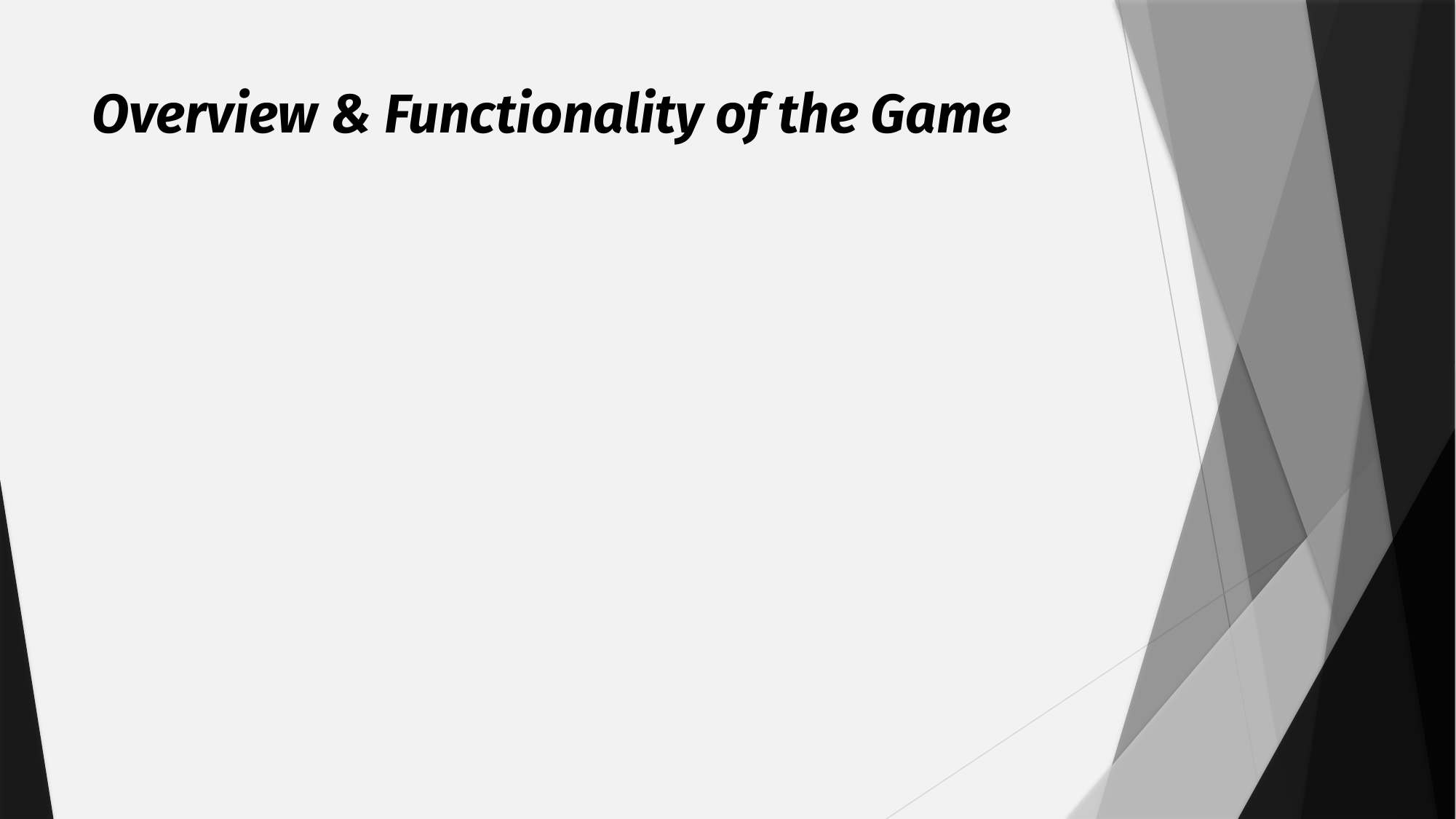

# Overview & Functionality of the Game